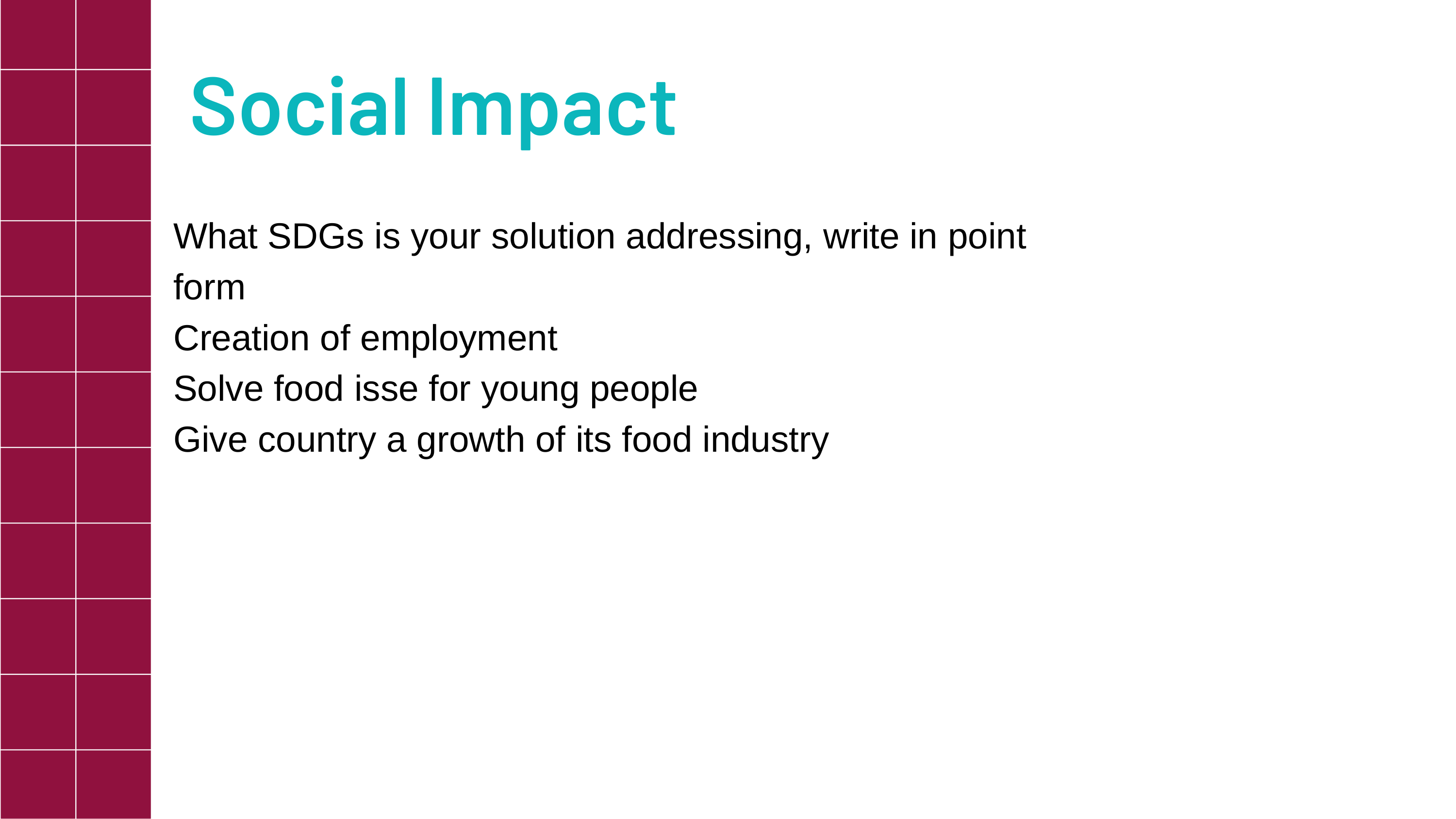

Social Impact
What SDGs is your solution addressing, write in point form
Creation of employment
Solve food isse for young people
Give country a growth of its food industry